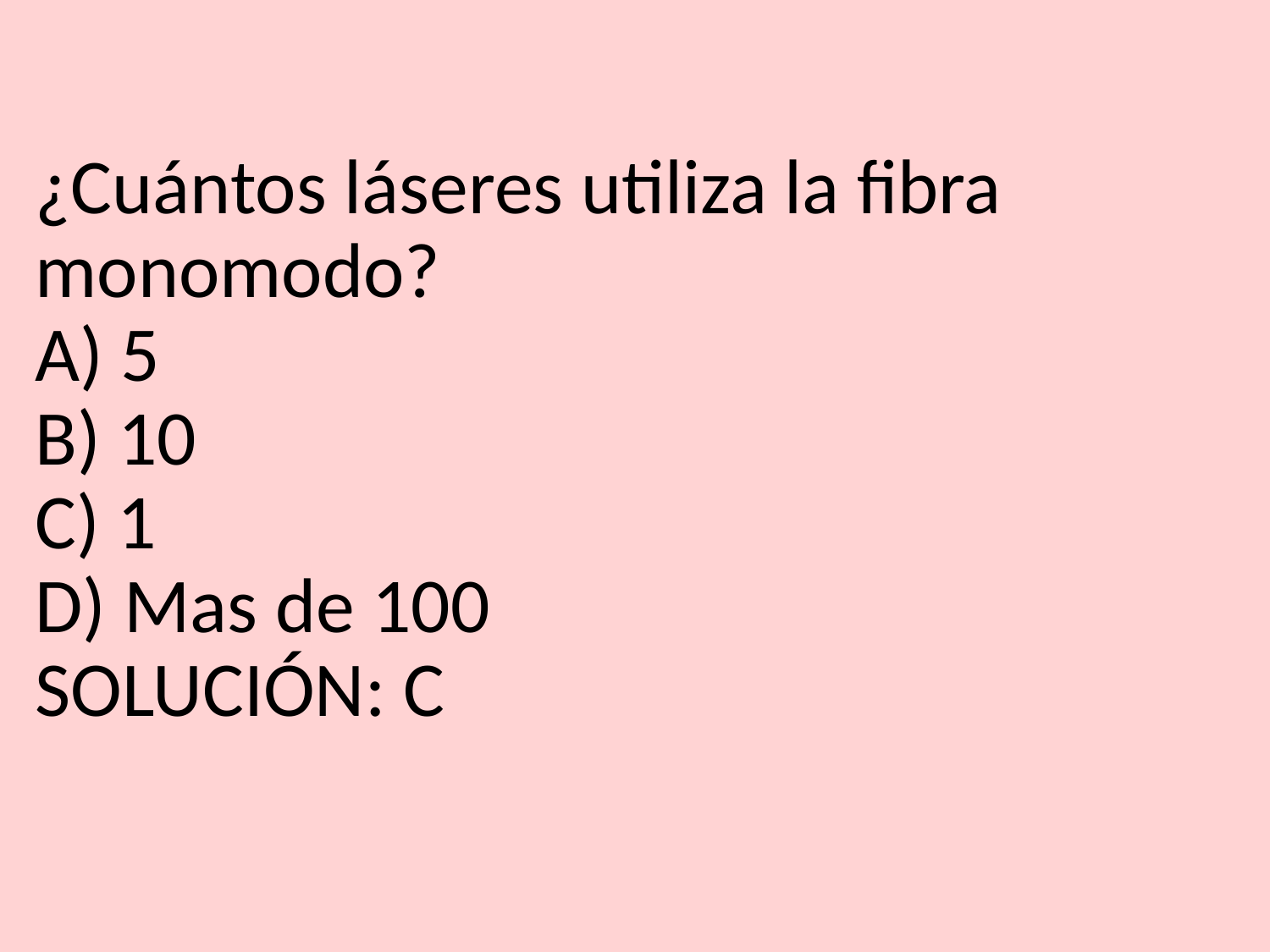

# ¿Cuántos láseres utiliza la fibra monomodo? A) 5 B) 10 C) 1 D) Mas de 100 SOLUCIÓN: C